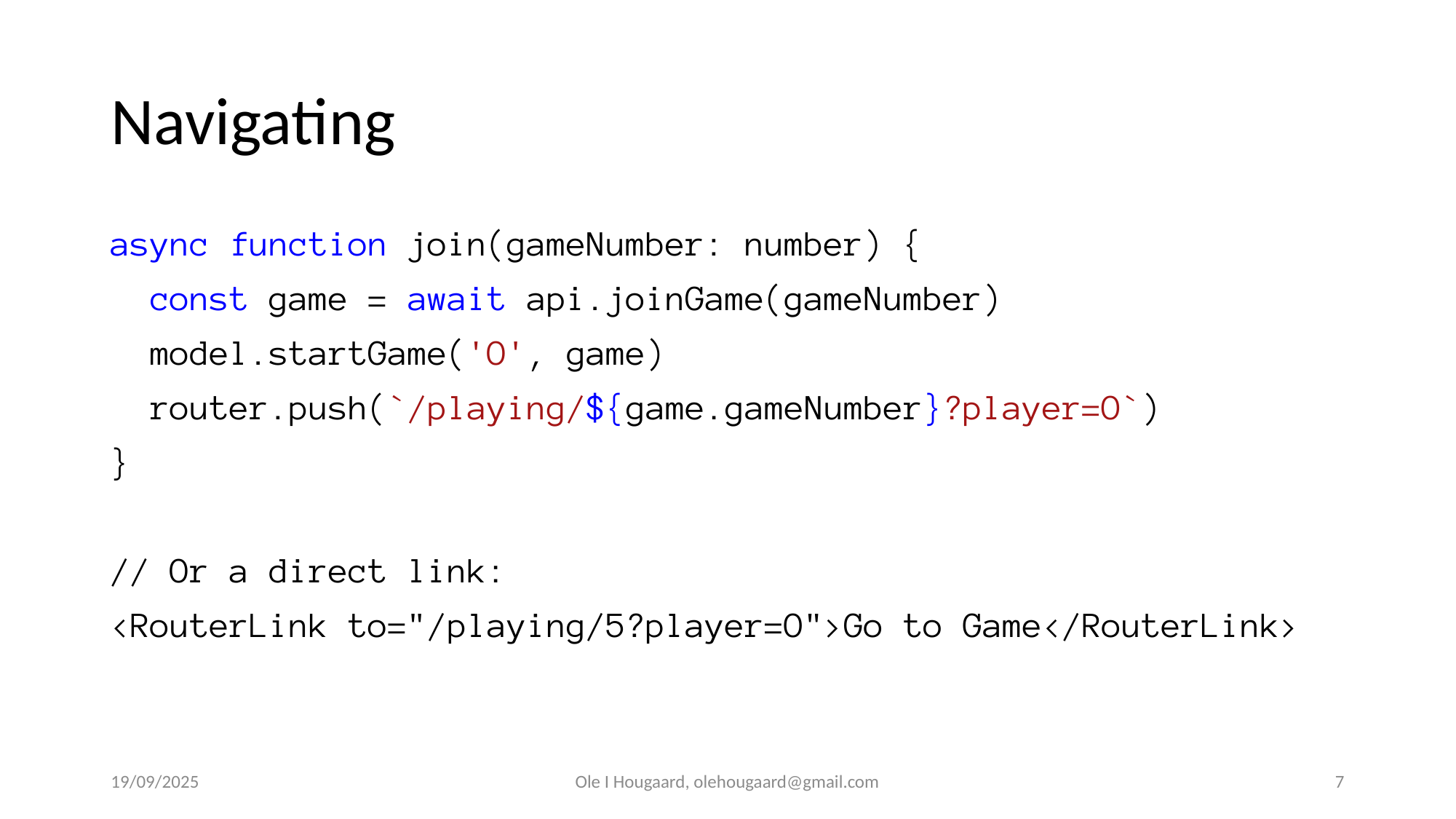

# Navigating
async function join(gameNumber: number) {
  const game = await api.joinGame(gameNumber)
  model.startGame('O', game)
  router.push(`/playing/${game.gameNumber}?player=O`)
}

// Or a direct link:
<RouterLink to="/playing/5?player=O">Go to Game</RouterLink>

19/09/2025
Ole I Hougaard, olehougaard@gmail.com
7